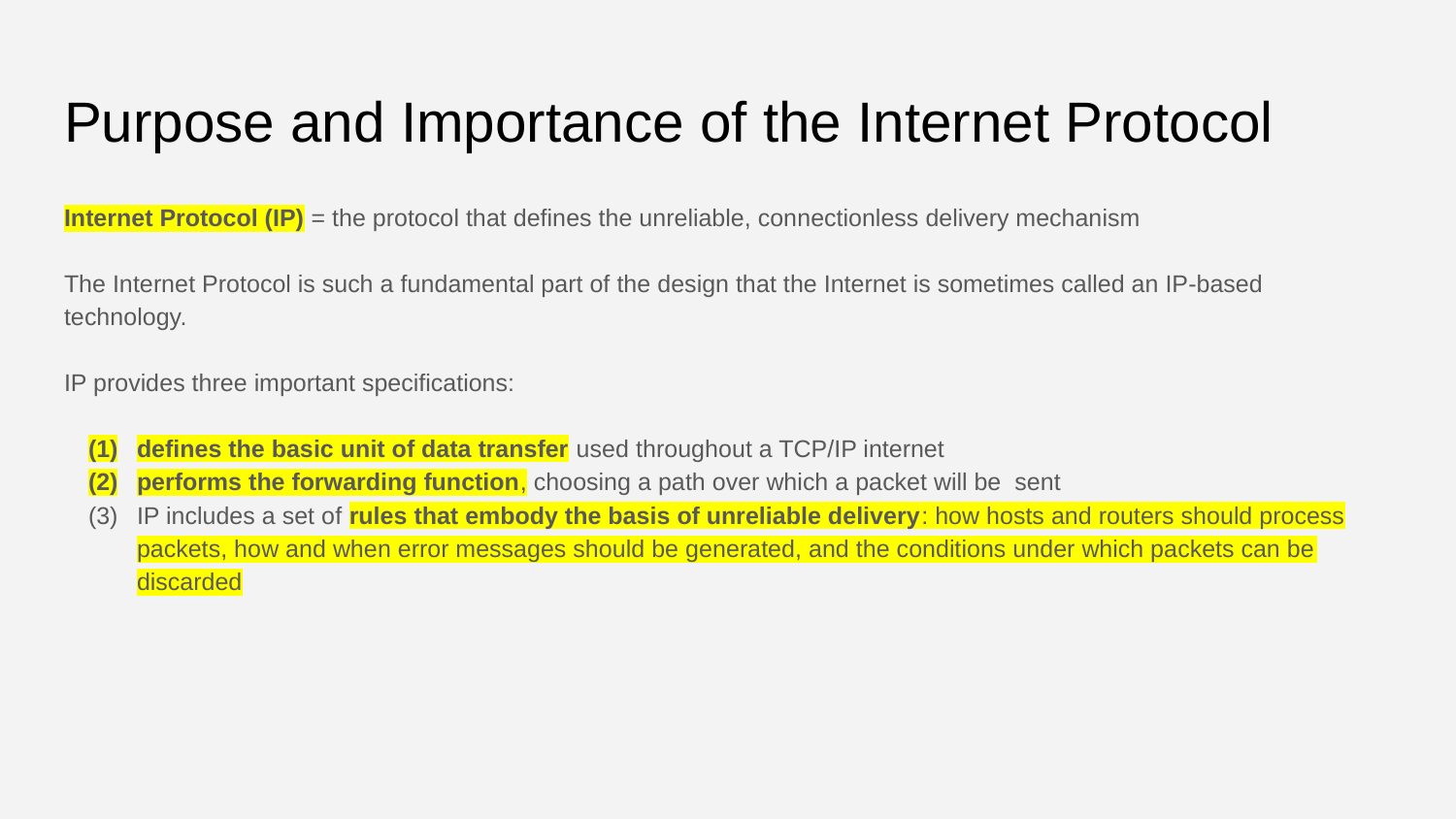

# Purpose and Importance of the Internet Protocol
Internet Protocol (IP) = the protocol that defines the unreliable, connectionless delivery mechanism
The Internet Protocol is such a fundamental part of the design that the Internet is sometimes called an IP-based technology.
IP provides three important specifications:
defines the basic unit of data transfer used throughout a TCP/IP internet
performs the forwarding function, choosing a path over which a packet will be  sent
IP includes a set of rules that embody the basis of unreliable delivery: how hosts and routers should process packets, how and when error messages should be generated, and the conditions under which packets can be discarded